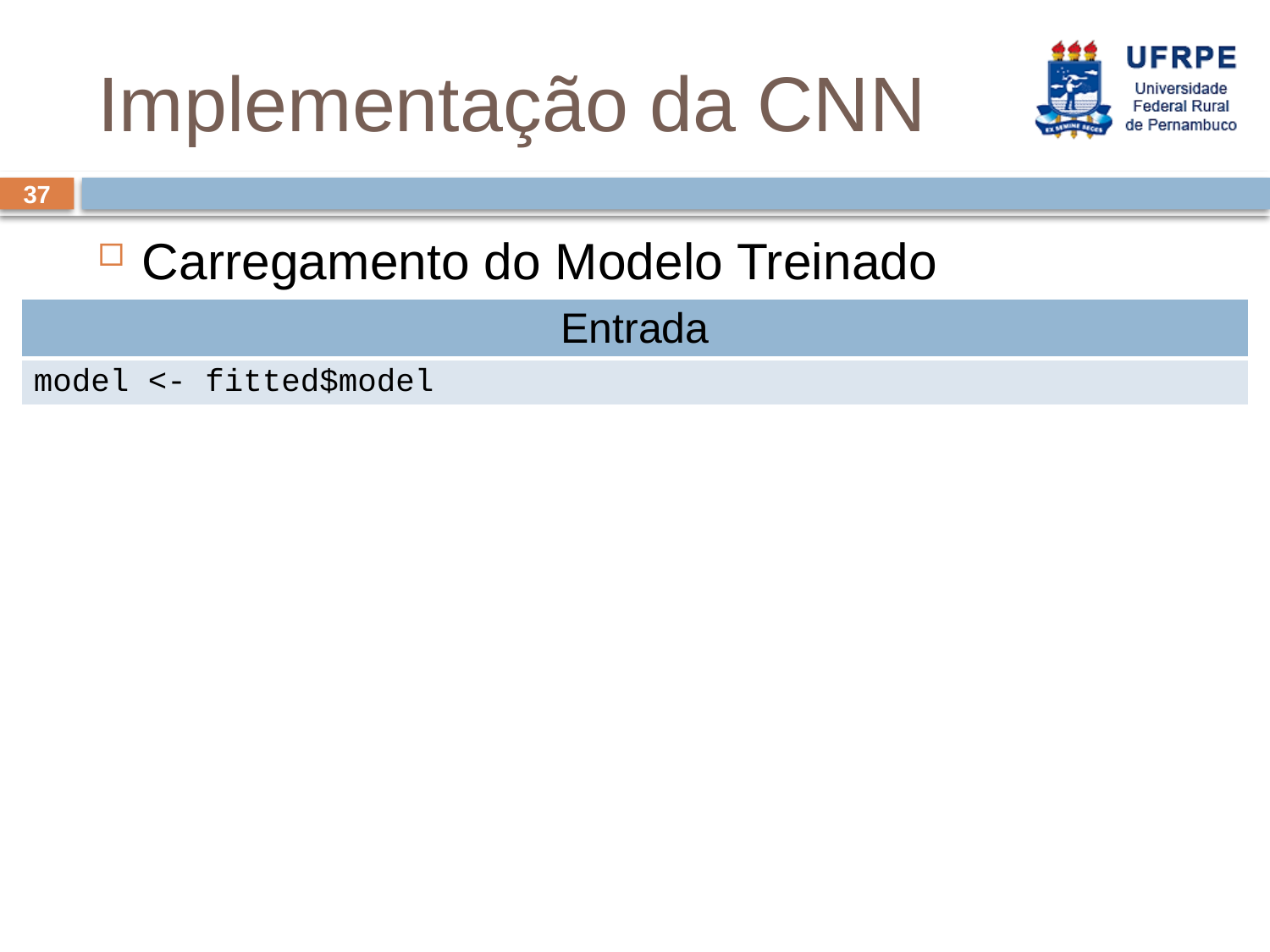

# Implementação da CNN
37
Carregamento do Modelo Treinado
| Entrada |
| --- |
| model <- fitted$model |